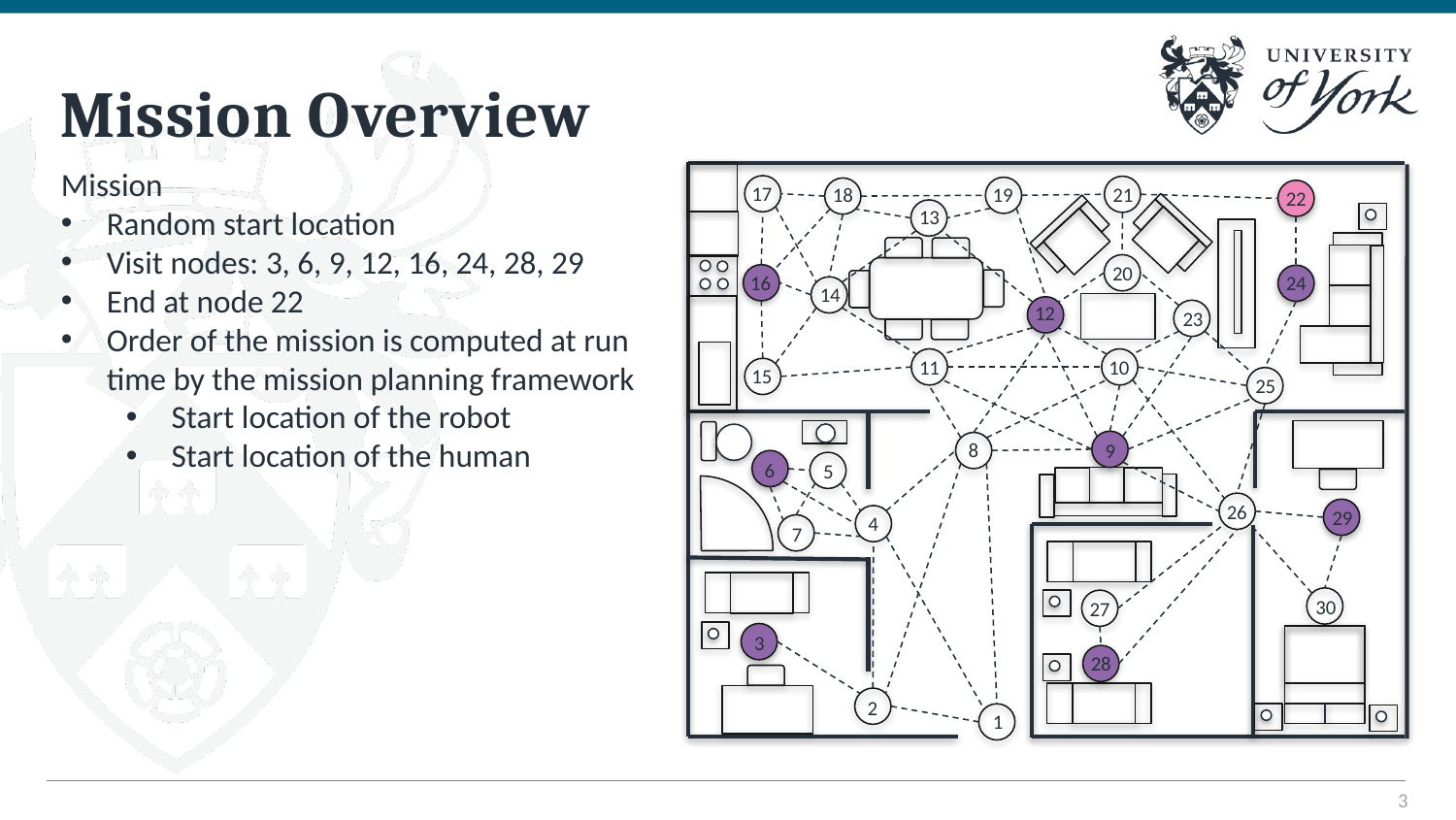

# Mission Overview
Mission
Random start location
Visit nodes: 3, 6, 9, 12, 16, 24, 28, 29
End at node 22
Order of the mission is computed at run time by the mission planning framework
Start location of the robot
Start location of the human

17

19

18

21

13

20

14

23

11

10

15

25

8
4

5

26

7

30

27

2

1

22
16
24
12
9
6
29
3
28